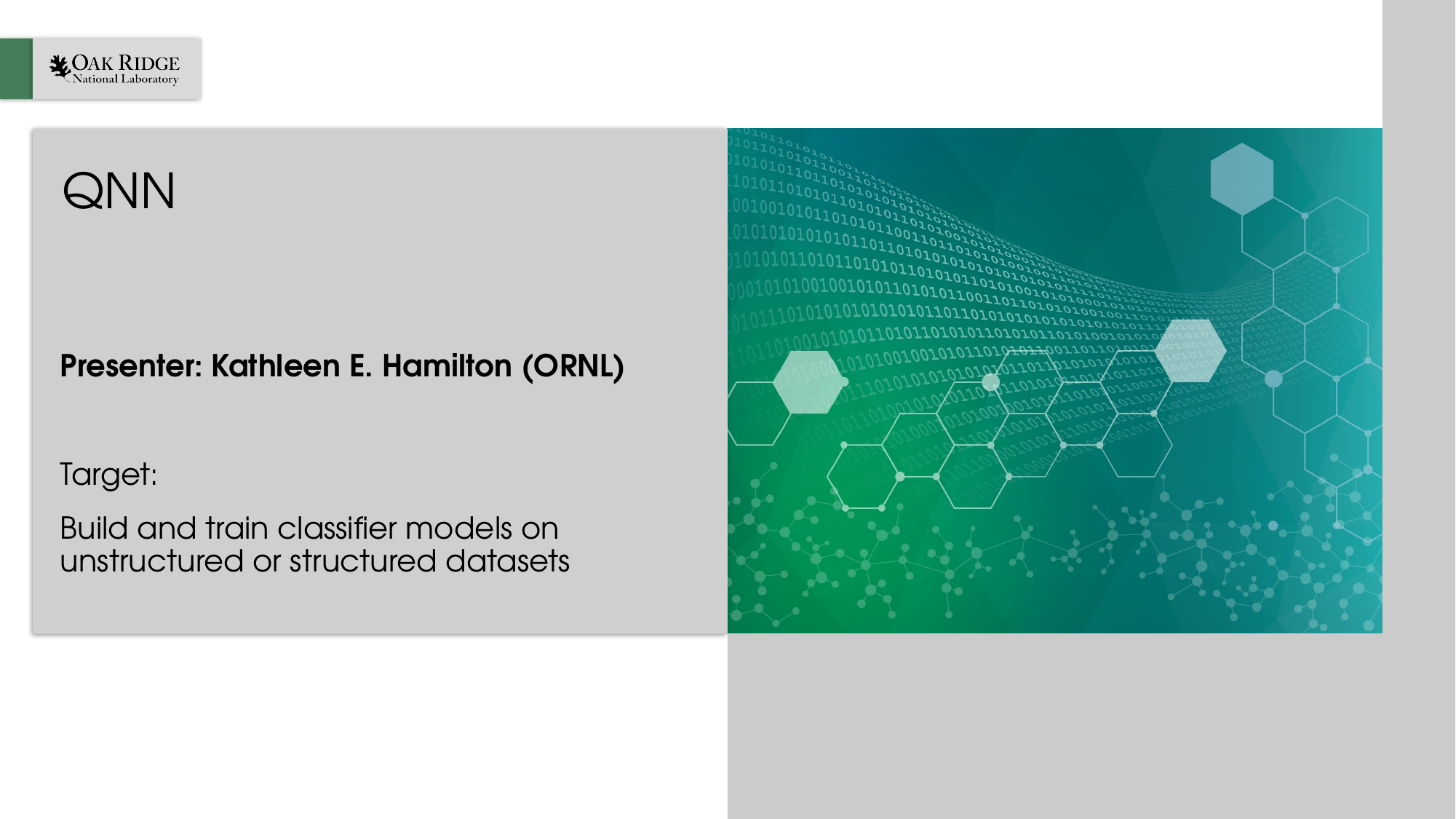

# QNN
Presenter: Kathleen E. Hamilton (ORNL)

Target:
Build and train classifier models on unstructured or structured datasets